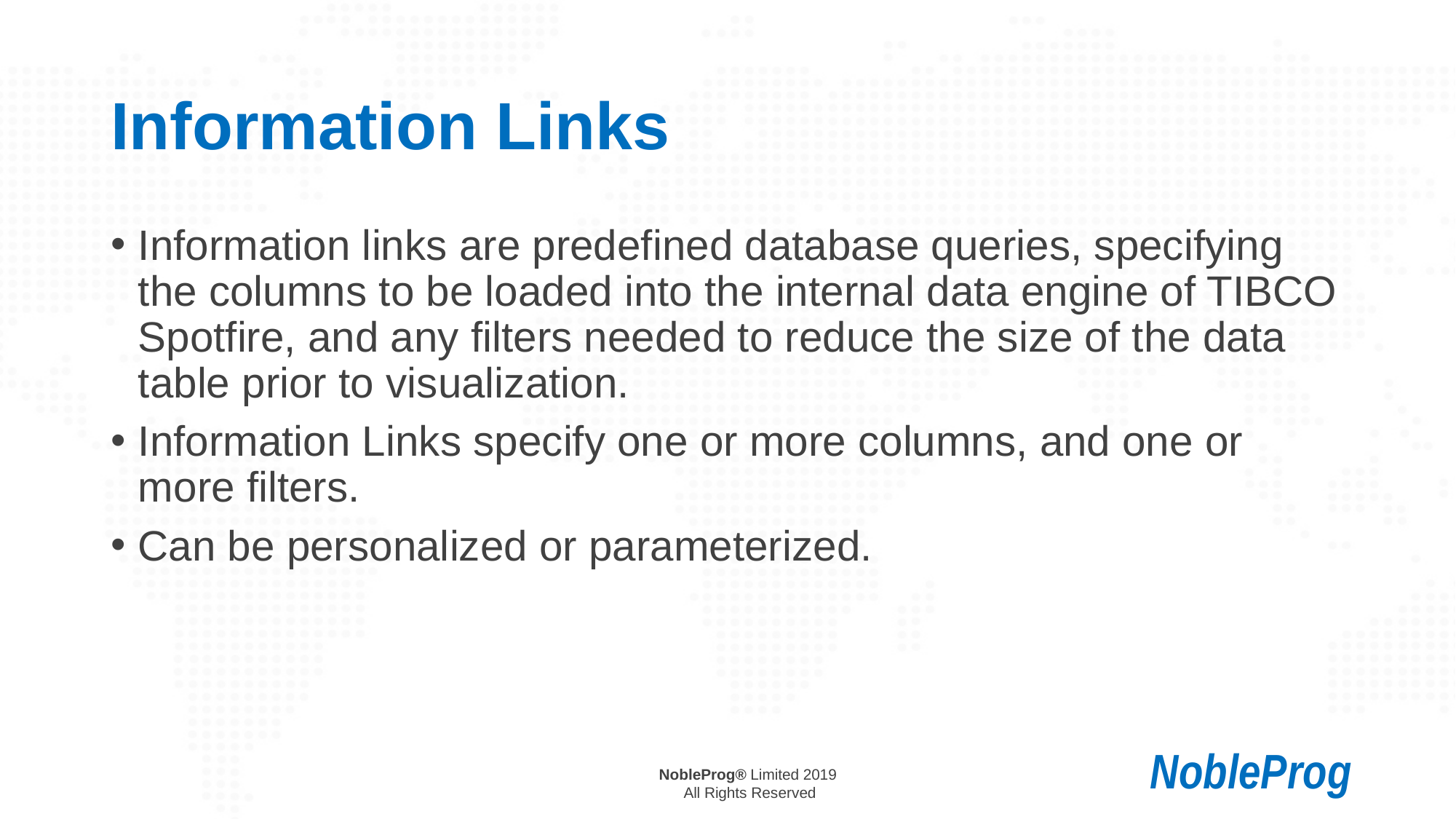

# Information Links
Information links are predefined database queries, specifying the columns to be loaded into the internal data engine of TIBCO Spotfire, and any filters needed to reduce the size of the data table prior to visualization.
Information Links specify one or more columns, and one or more filters.
Can be personalized or parameterized.